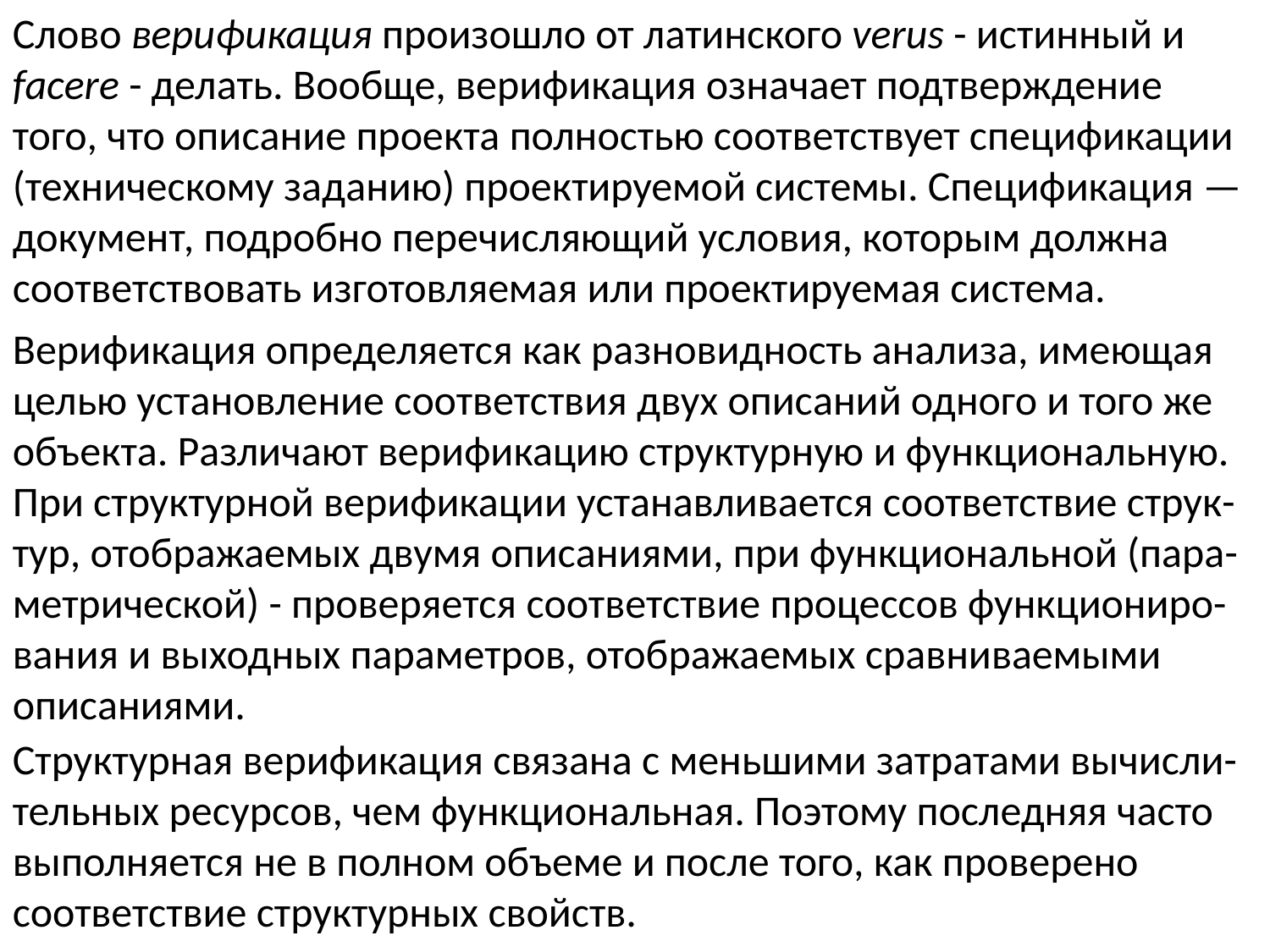

Слово верификация произошло от латинского verus - истинный и facere - делать. Вообще, верификация означает подтверждение того, что описание проекта полностью соответствует спецификации (техническому заданию) проектируемой системы. Спецификация — документ, подробно перечисляющий условия, которым должна соответствовать изготовляемая или проектируемая система.
Верификация определяется как разновидность анализа, имеющая целью установление соответствия двух описаний одного и того же объекта. Различают верификацию структурную и функциональную. При структурной верификации устанавливается соответствие струк-тур, отображаемых двумя описаниями, при функциональной (пара-метрической) - проверяется соответствие процессов функциониро-вания и выходных параметров, отображаемых сравниваемыми описаниями.
Структурная верификация связана с меньшими затратами вычисли-тельных ресурсов, чем функциональная. Поэтому последняя часто выполняется не в полном объеме и после того, как проверено соответствие структурных свойств.